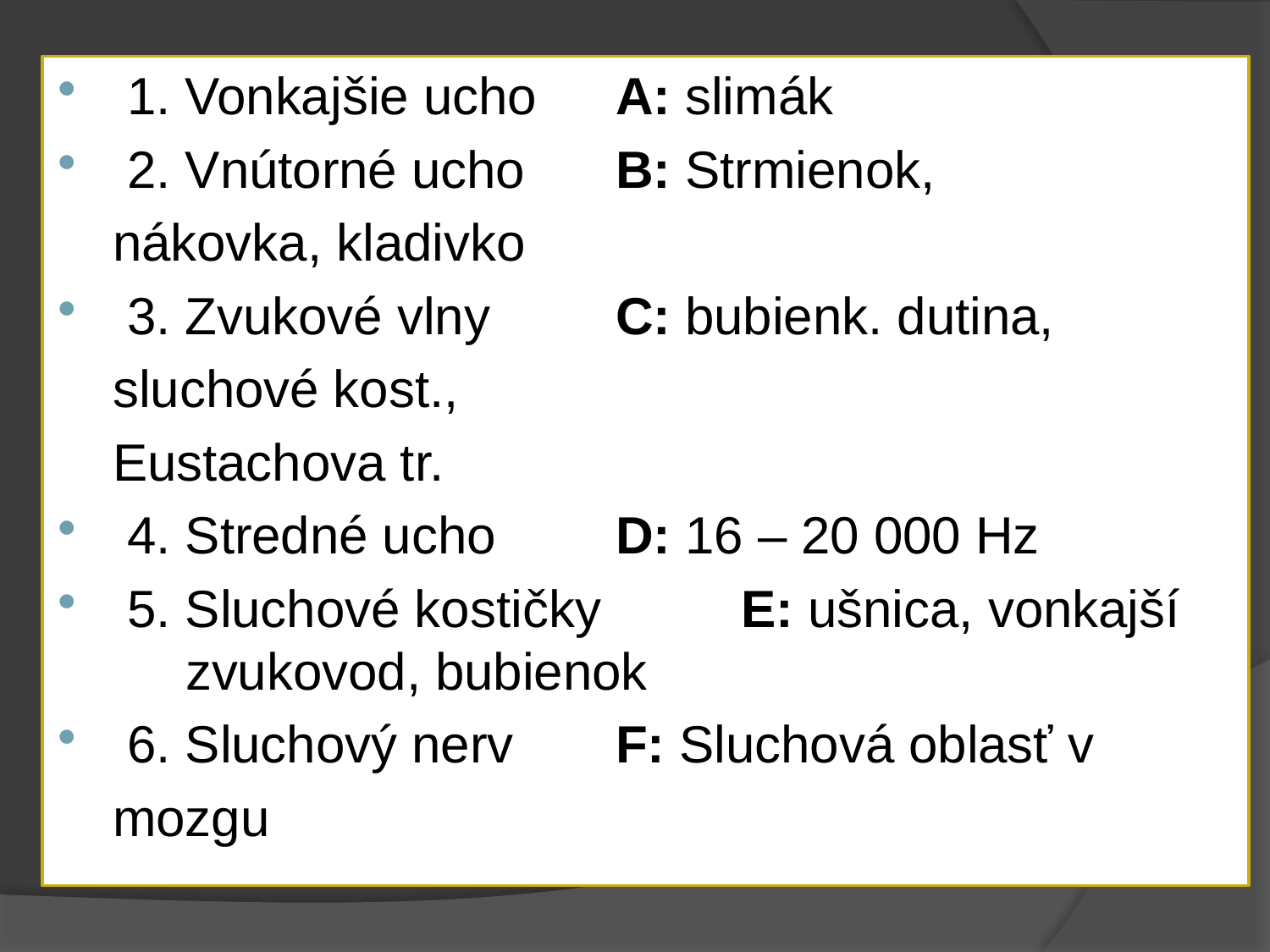

1. Vonkajšie ucho 		A: slimák
 2. Vnútorné ucho 		B: Strmienok,
 						nákovka, kladivko
 3. Zvukové vlny 		C: bubienk. dutina,
   						sluchové kost.,
 						Eustachova tr.
 4. Stredné ucho 		D: 16 – 20 000 Hz
 5. Sluchové kostičky 	E: ušnica, vonkajší  						     zvukovod, bubienok
 6. Sluchový nerv 		F: Sluchová oblasť v
						mozgu